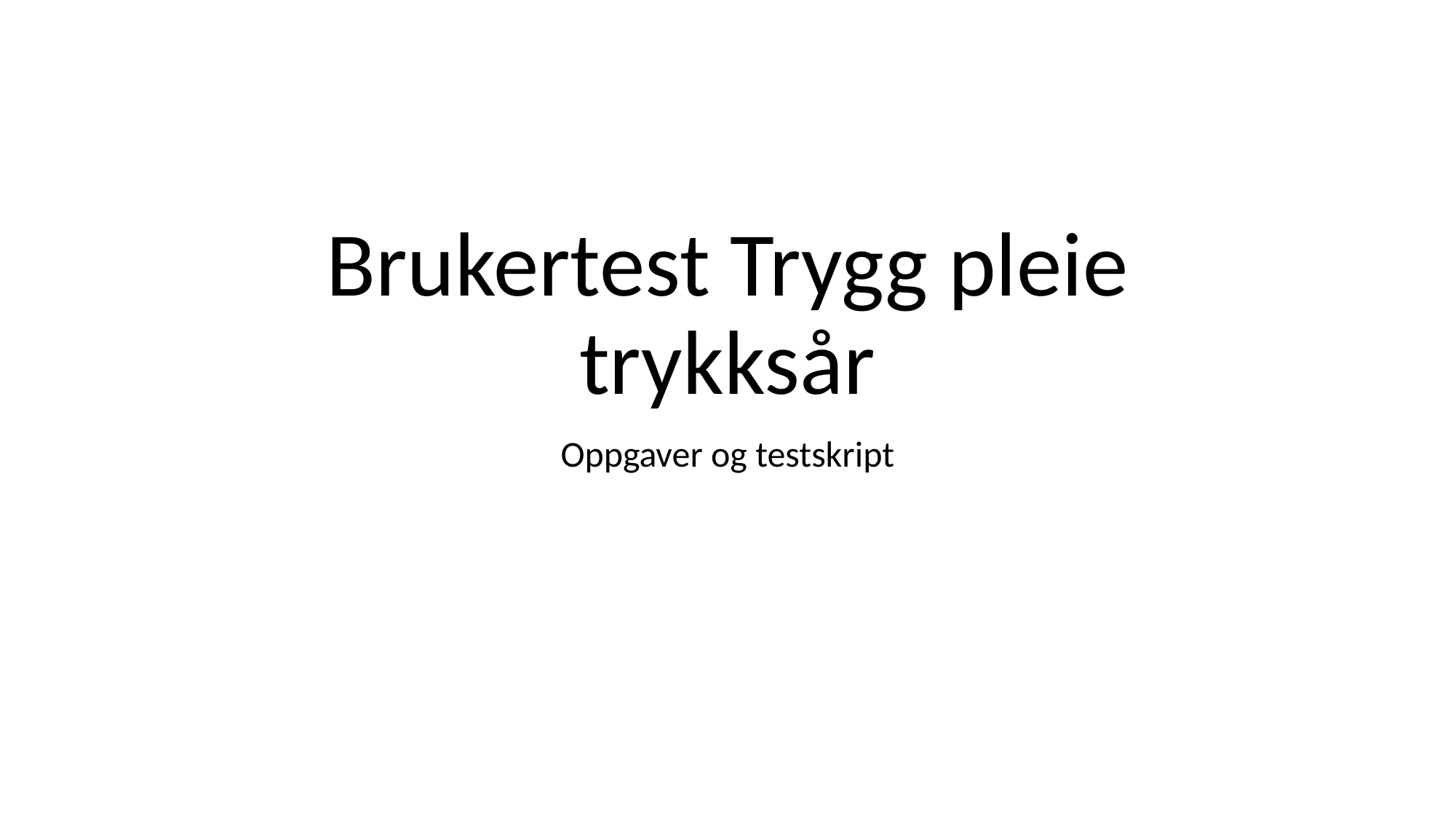

# Brukertest Trygg pleie trykksår
Oppgaver og testskript